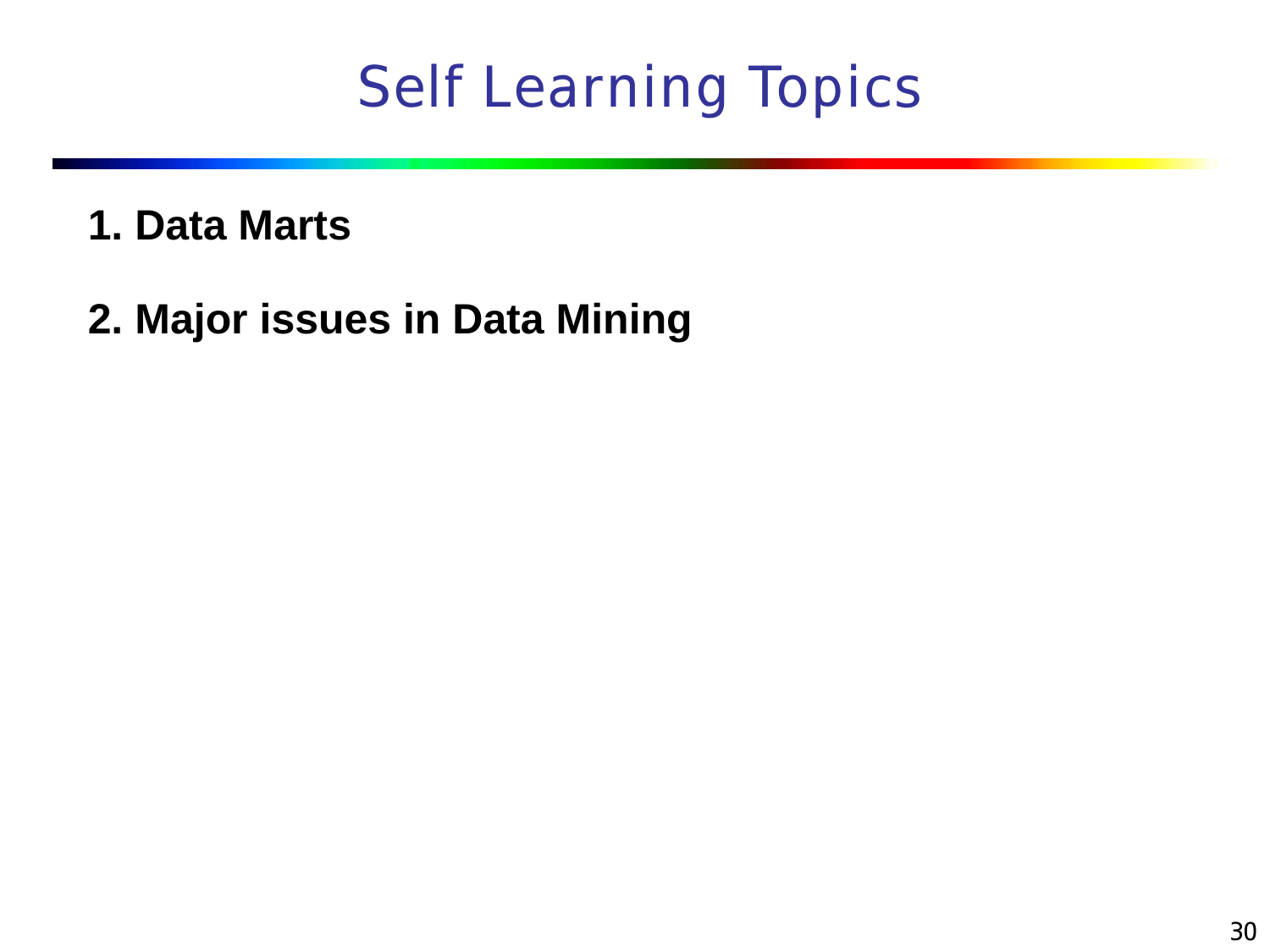

# Self Learning Topics
1. Data Marts

2. Major issues in Data Mining
30